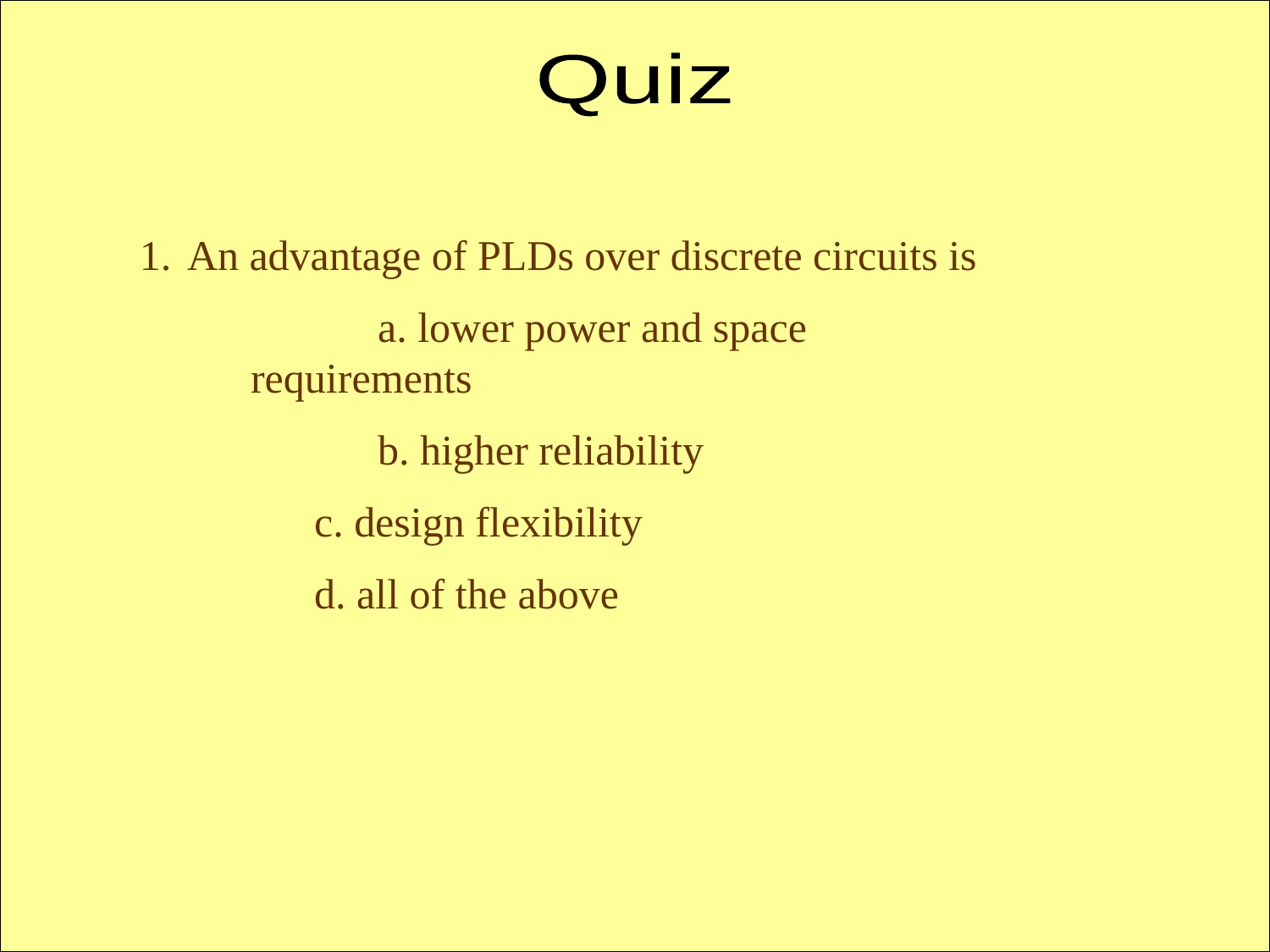

Quiz
An advantage of PLDs over discrete circuits is
 		a. lower power and space requirements
 		b. higher reliability
 		c. design flexibility
 		d. all of the above